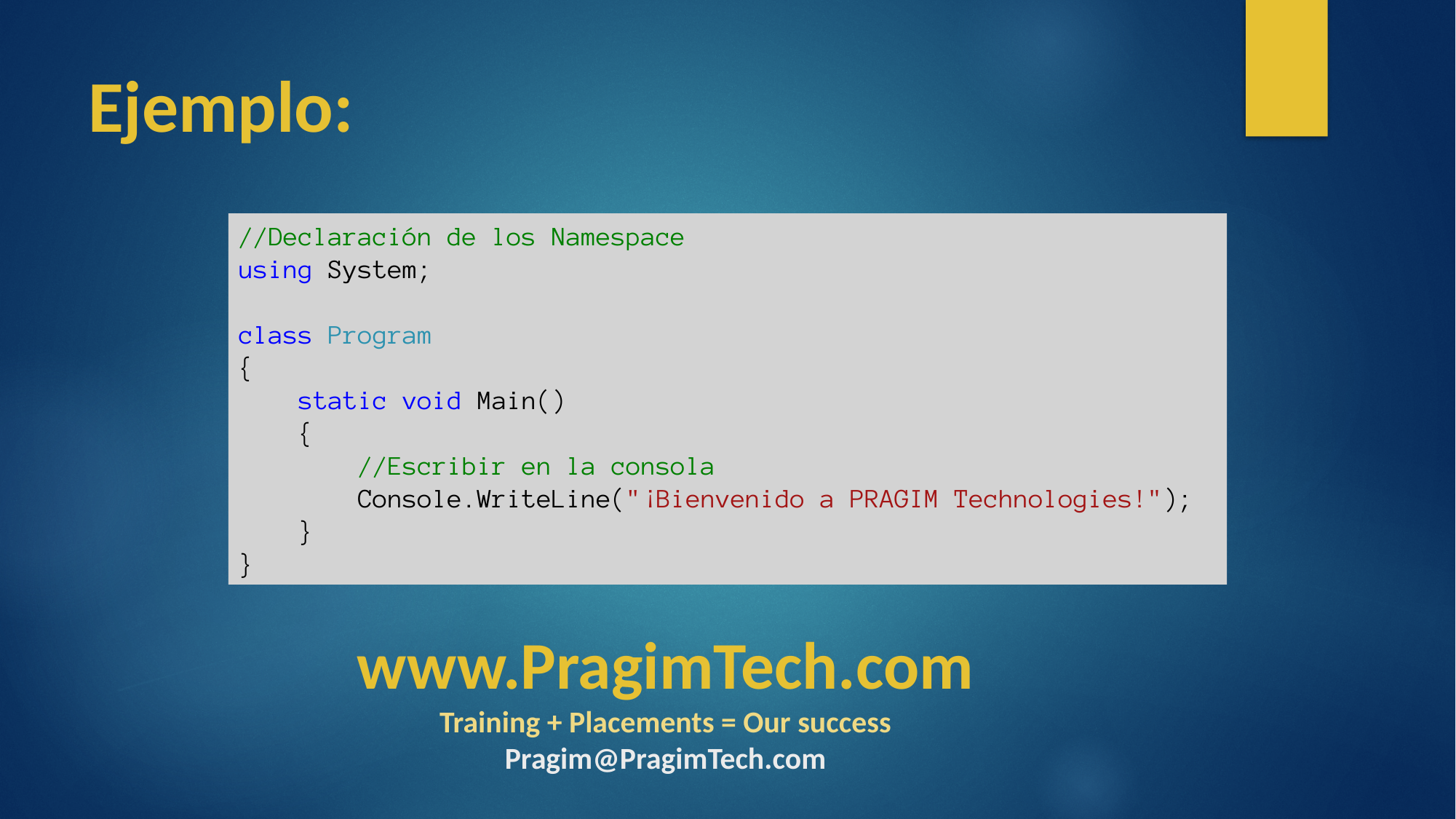

# Ejemplo:
//Declaración de los Namespace
using System;

class Program
{
    static void Main()
    {
        //Escribir en la consola
        Console.WriteLine("¡Bienvenido a PRAGIM Technologies!");
    }
}
www.PragimTech.com
Training + Placements = Our success
Pragim@PragimTech.com